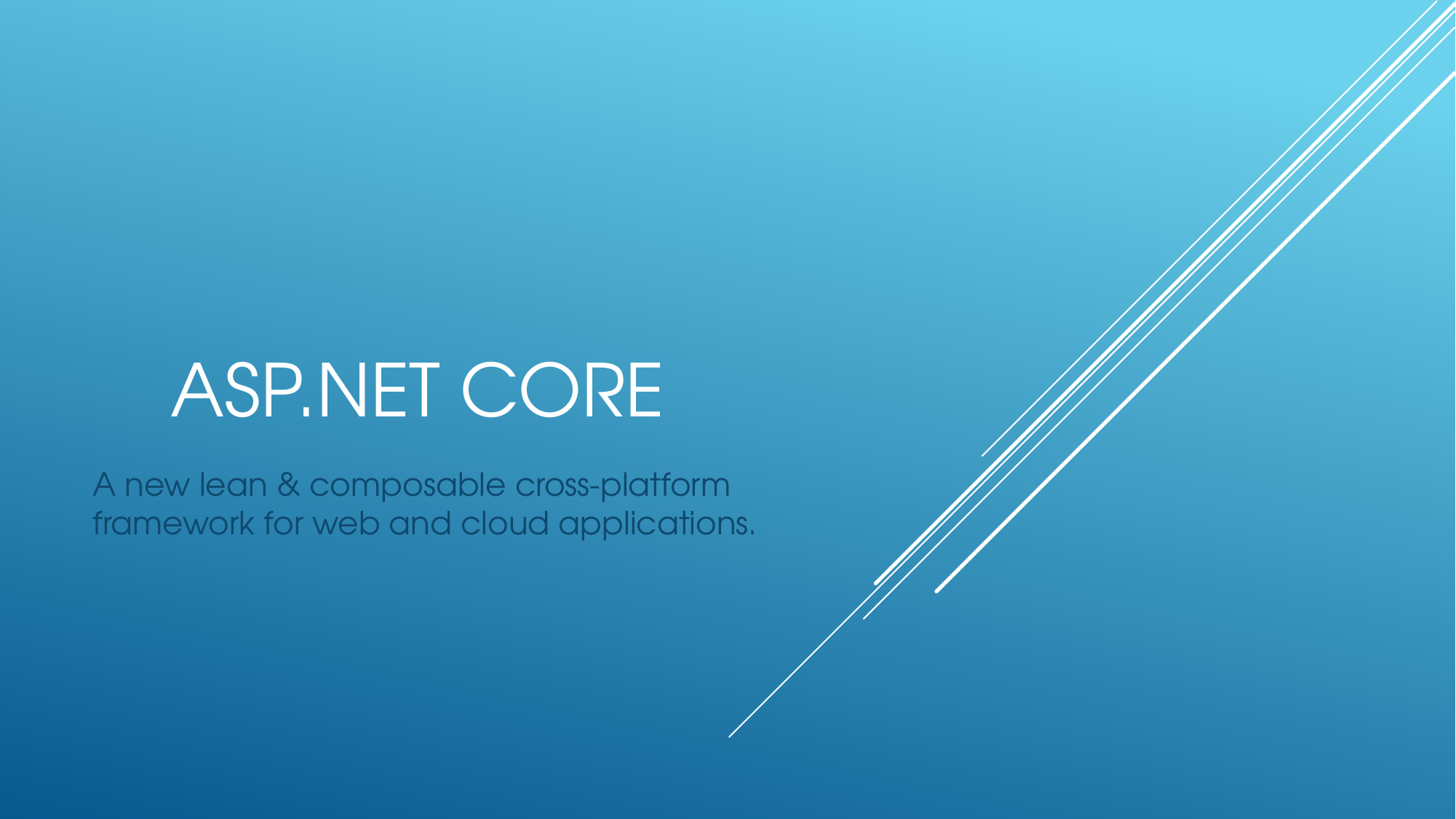

# AsP.Net Core
A new lean & composable cross-platform framework for web and cloud applications.